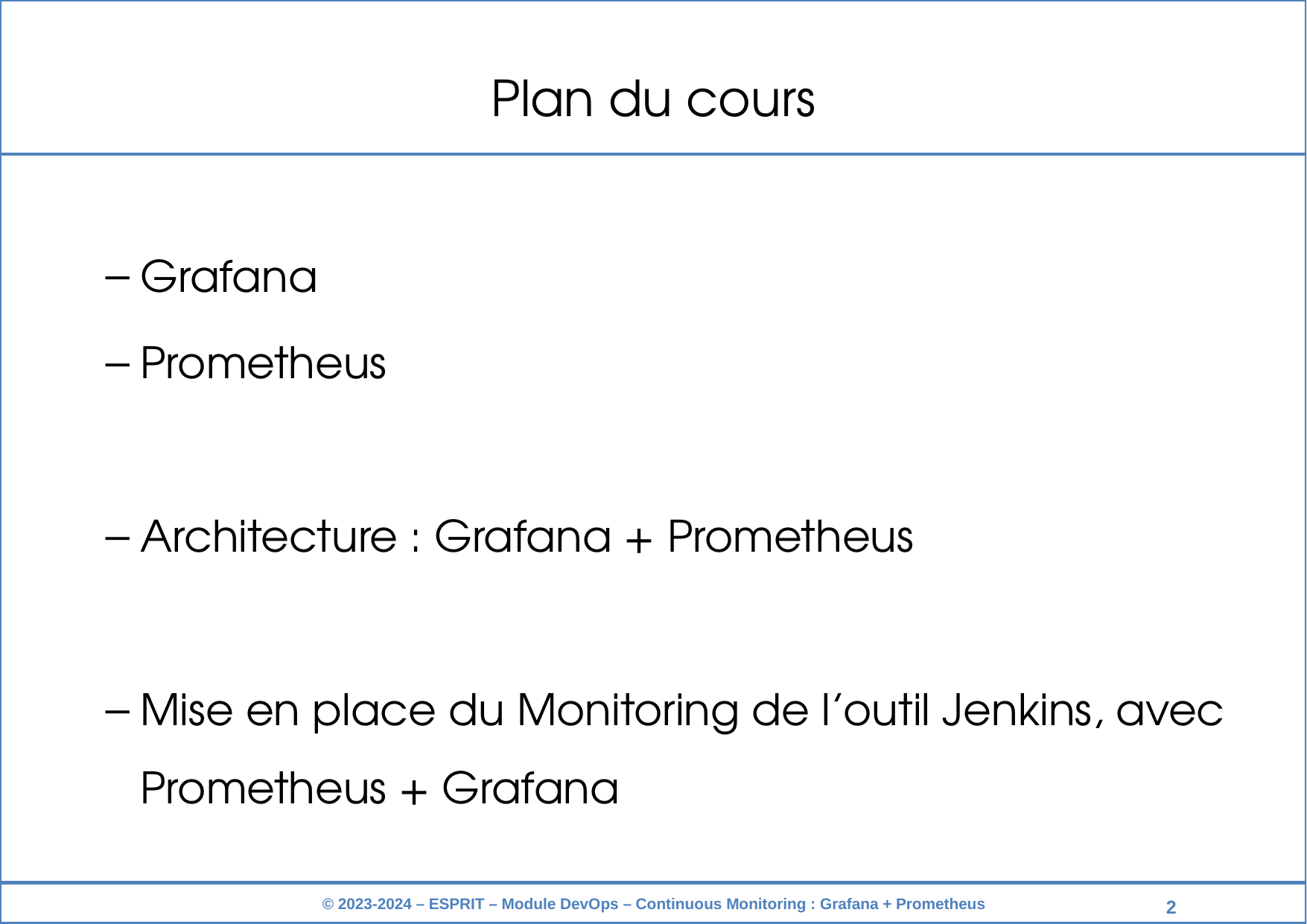

Plan du cours

Grafana
Prometheus

Architecture : Grafana + Prometheus

Mise en place du Monitoring de l’outil Jenkins, avec Prometheus + Grafana
2